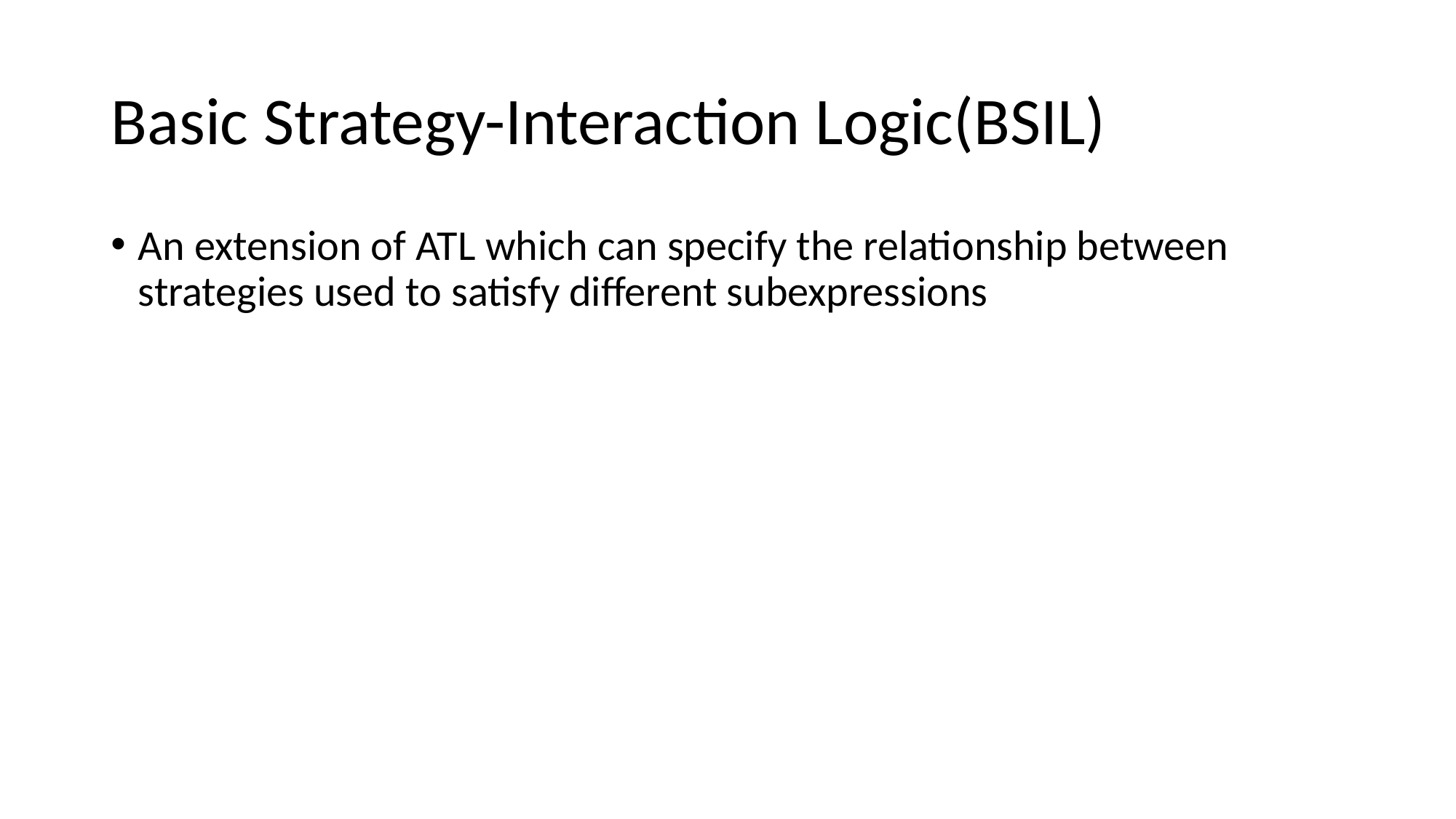

# Basic Strategy-Interaction Logic(BSIL)
An extension of ATL which can specify the relationship between strategies used to satisfy different subexpressions